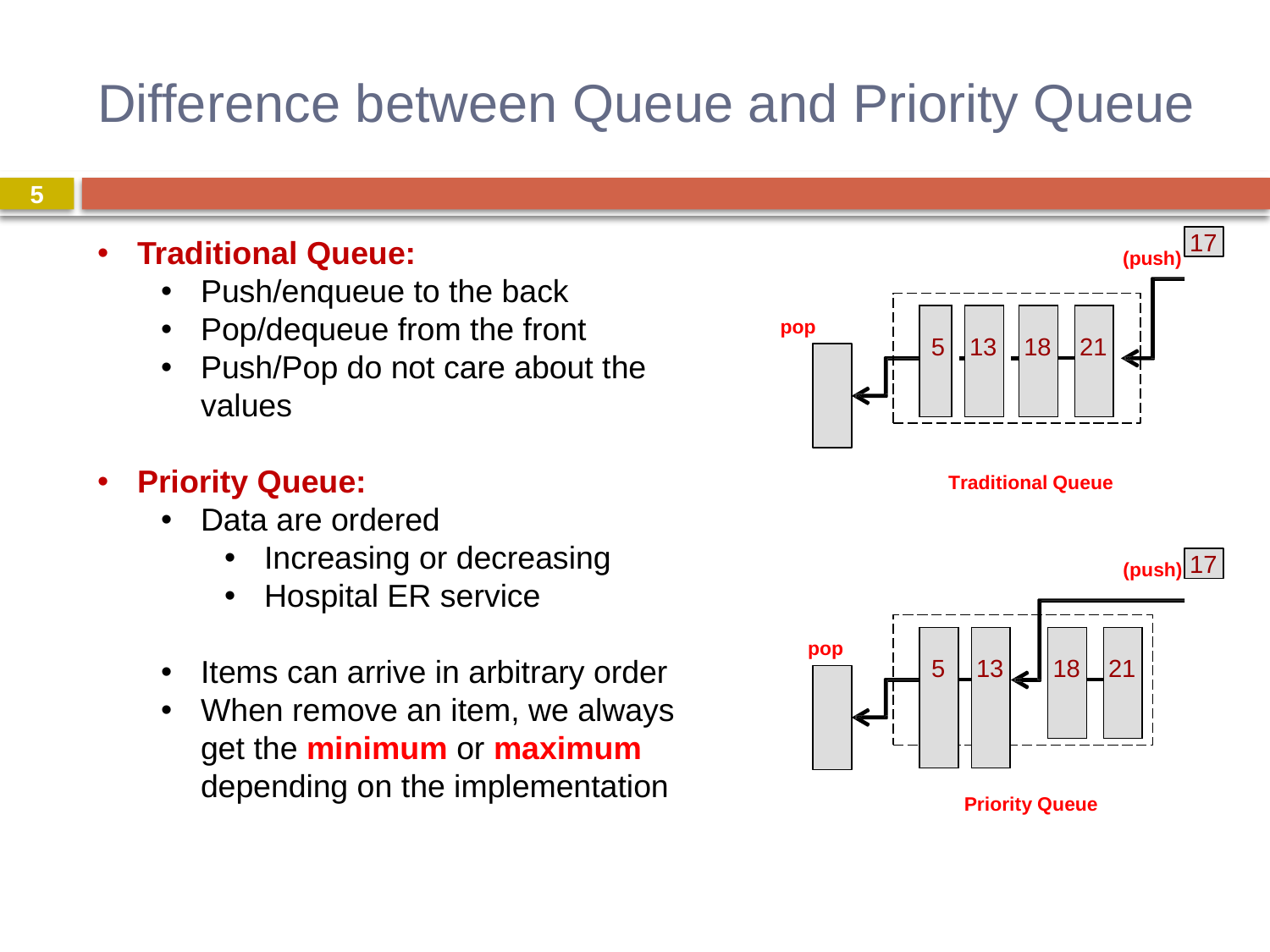

# Difference between Queue and Priority Queue
5
Traditional Queue:
Push/enqueue to the back
Pop/dequeue from the front
Push/Pop do not care about the values

Priority Queue:
Data are ordered
Increasing or decreasing
Hospital ER service

Items can arrive in arbitrary order
When remove an item, we always get the minimum or maximum depending on the implementation
17
(push)

| 5 |  | 13 |  | 18 |  | 21 |
| --- | --- | --- | --- | --- | --- | --- |
|  |  |  |  |  |  |  |
pop

Traditional Queue
17
(push)

| 5 |  | 13 |
| --- | --- | --- |
|  |  |  |
| 18 |  | 21 |
| --- | --- | --- |
|  |  |  |
pop

Priority Queue